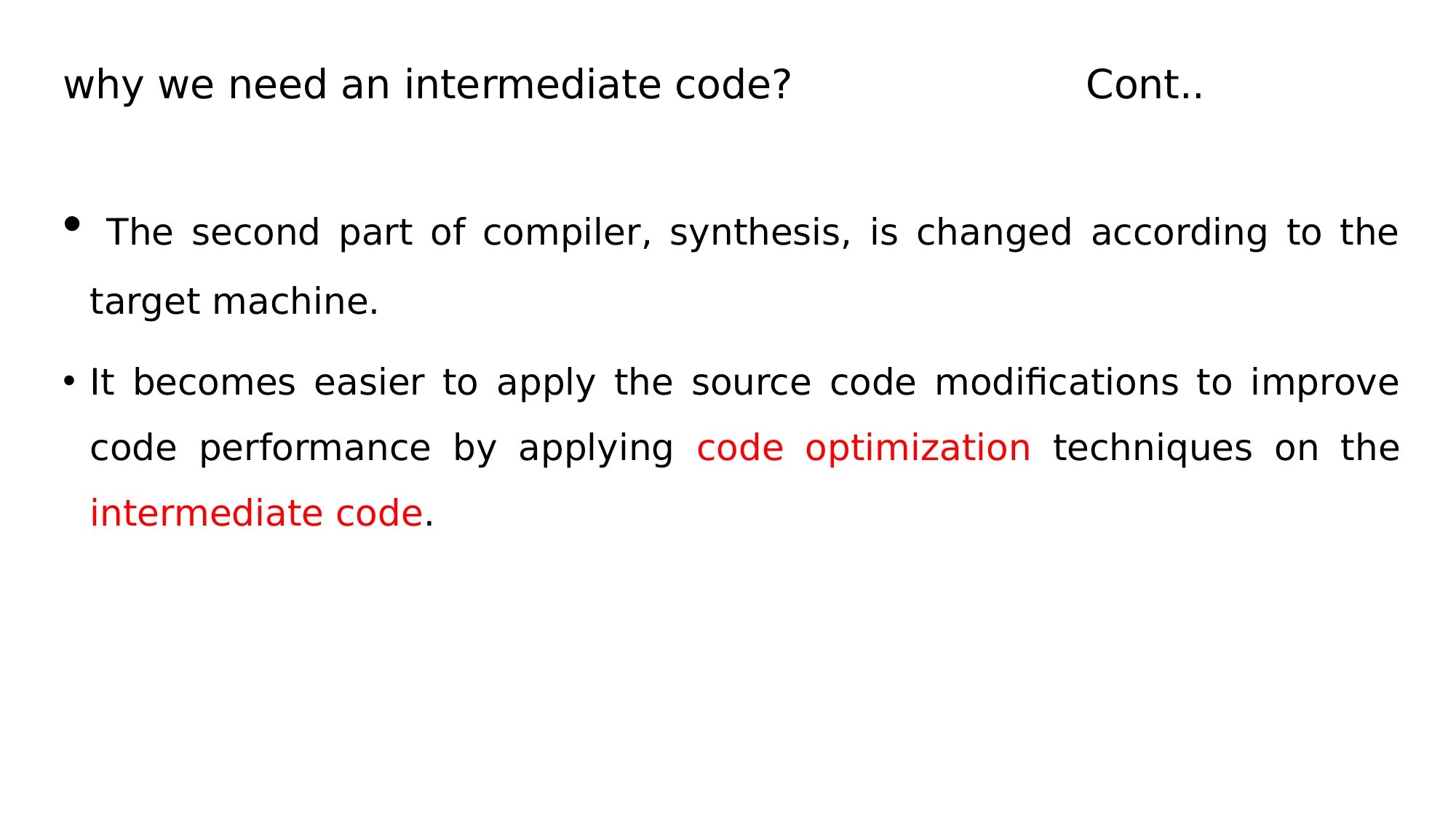

# why we need an intermediate code?                       Cont..
 The second part of compiler, synthesis, is changed according to the target machine.
It becomes easier to apply the source code modifications to improve code performance by applying code optimization techniques on the intermediate code.